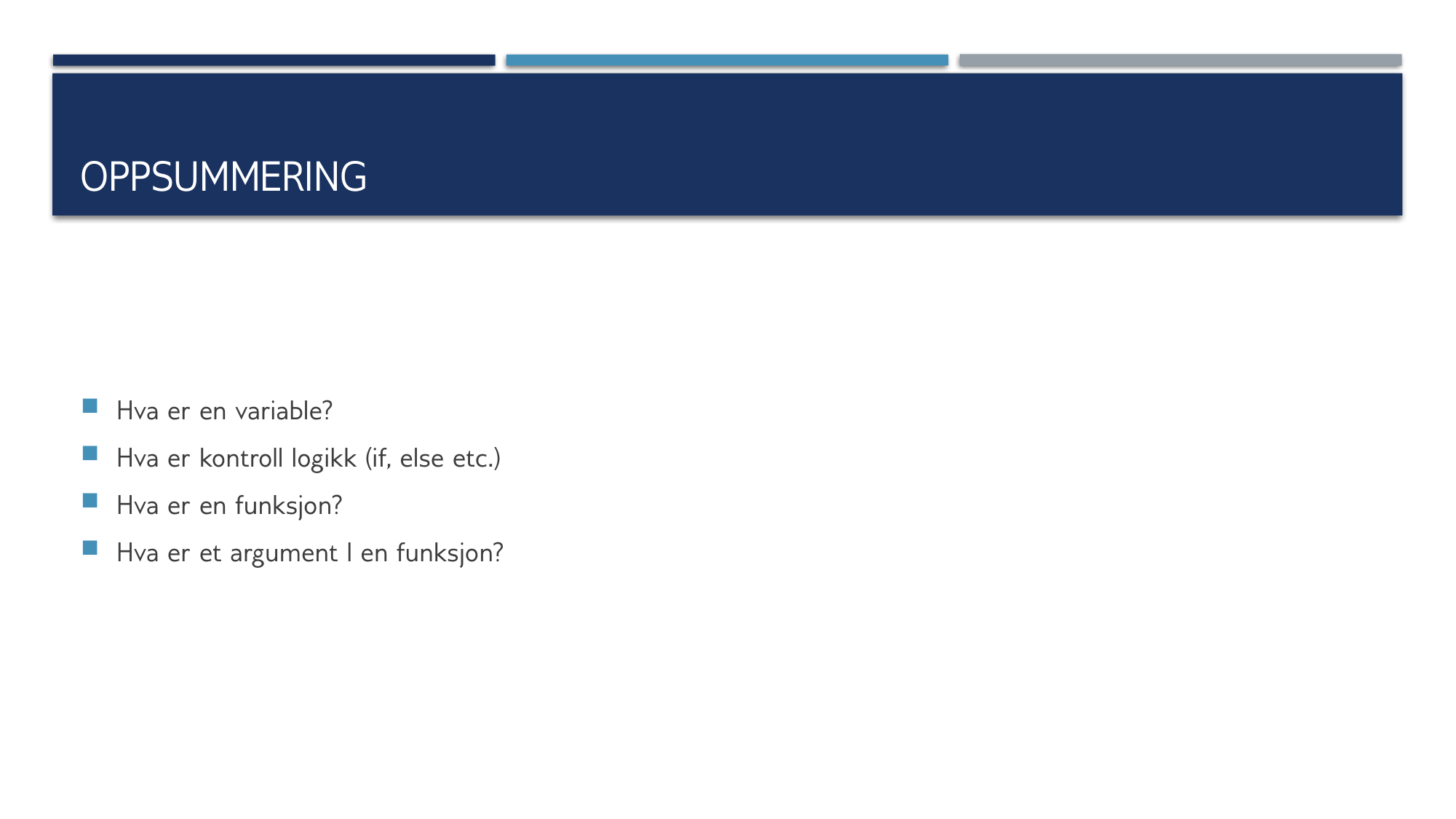

# Oppsummering
Hva er en variable?
Hva er kontroll logikk (if, else etc.)
Hva er en funksjon?
Hva er et argument I en funksjon?